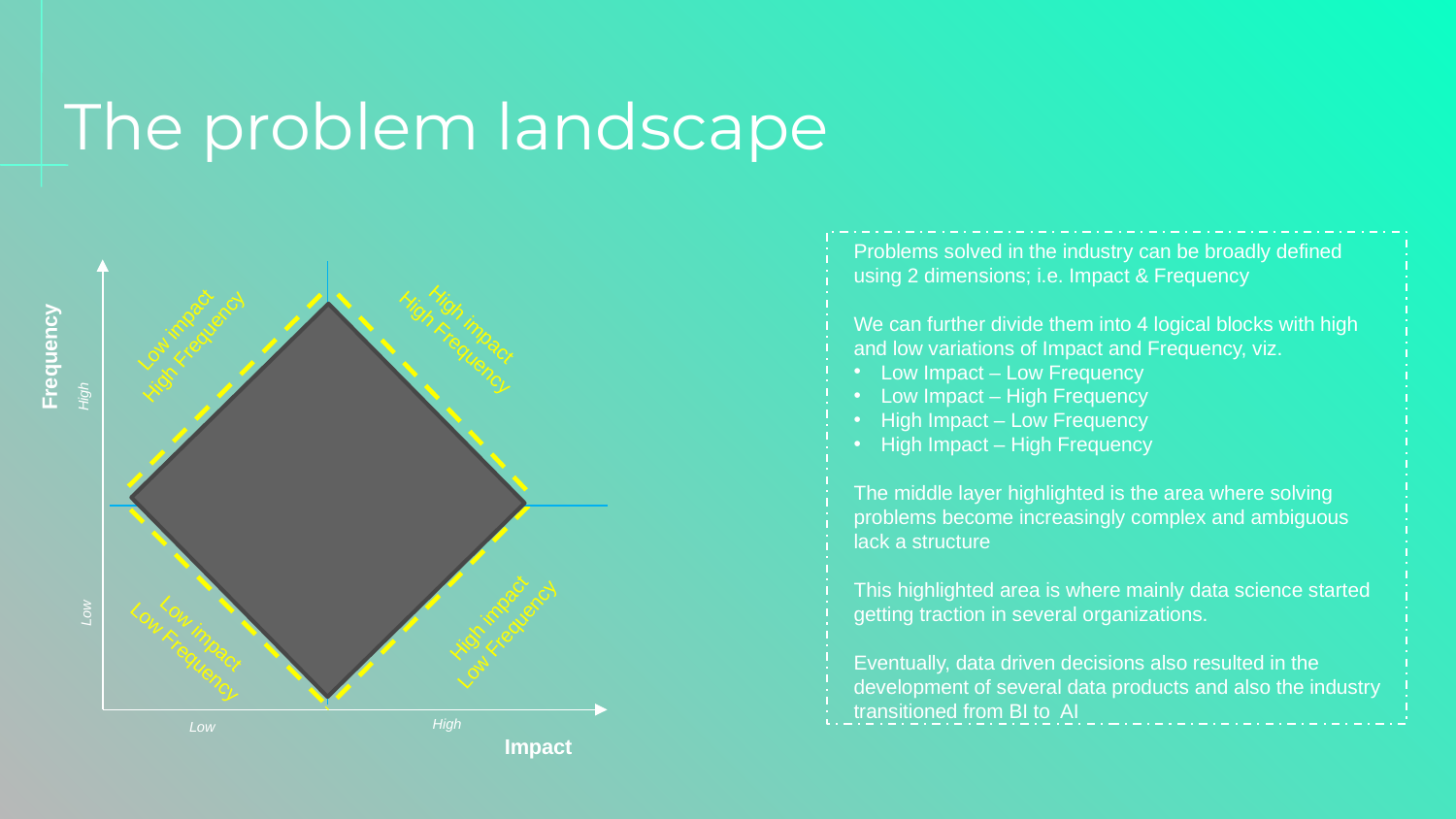

# The problem landscape
Problems solved in the industry can be broadly defined using 2 dimensions; i.e. Impact & Frequency

We can further divide them into 4 logical blocks with high and low variations of Impact and Frequency, viz.
Low Impact – Low Frequency
Low Impact – High Frequency
High Impact – Low Frequency
High Impact – High Frequency

The middle layer highlighted is the area where solving problems become increasingly complex and ambiguous lack a structure

This highlighted area is where mainly data science started getting traction in several organizations.

Eventually, data driven decisions also resulted in the development of several data products and also the industry transitioned from BI to  AI

High impact
High Frequency
Low impact
High Frequency
Frequency

High
High impact
Low Frequency
Low
Low impact
Low Frequency
High
Low
Impact